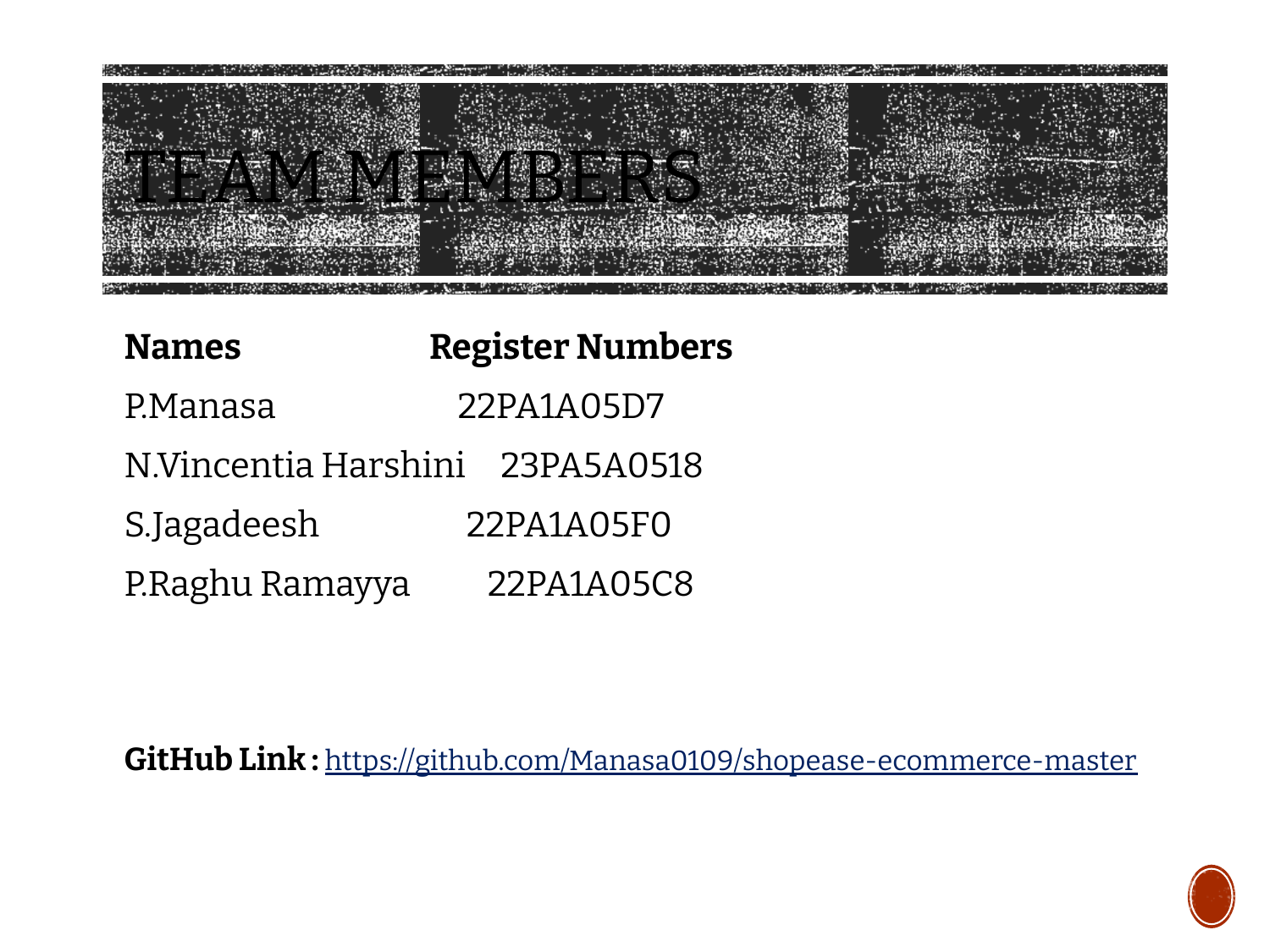

# Team members

Names                           Register Numbers
P.Manasa                          22PA1A05D7
N.Vincentia Harshini     23PA5A0518
S.Jagadeesh                     22PA1A05F0
P.Raghu Ramayya           22PA1A05C8

GitHub Link : https://github.com/Manasa0109/shopease-ecommerce-master